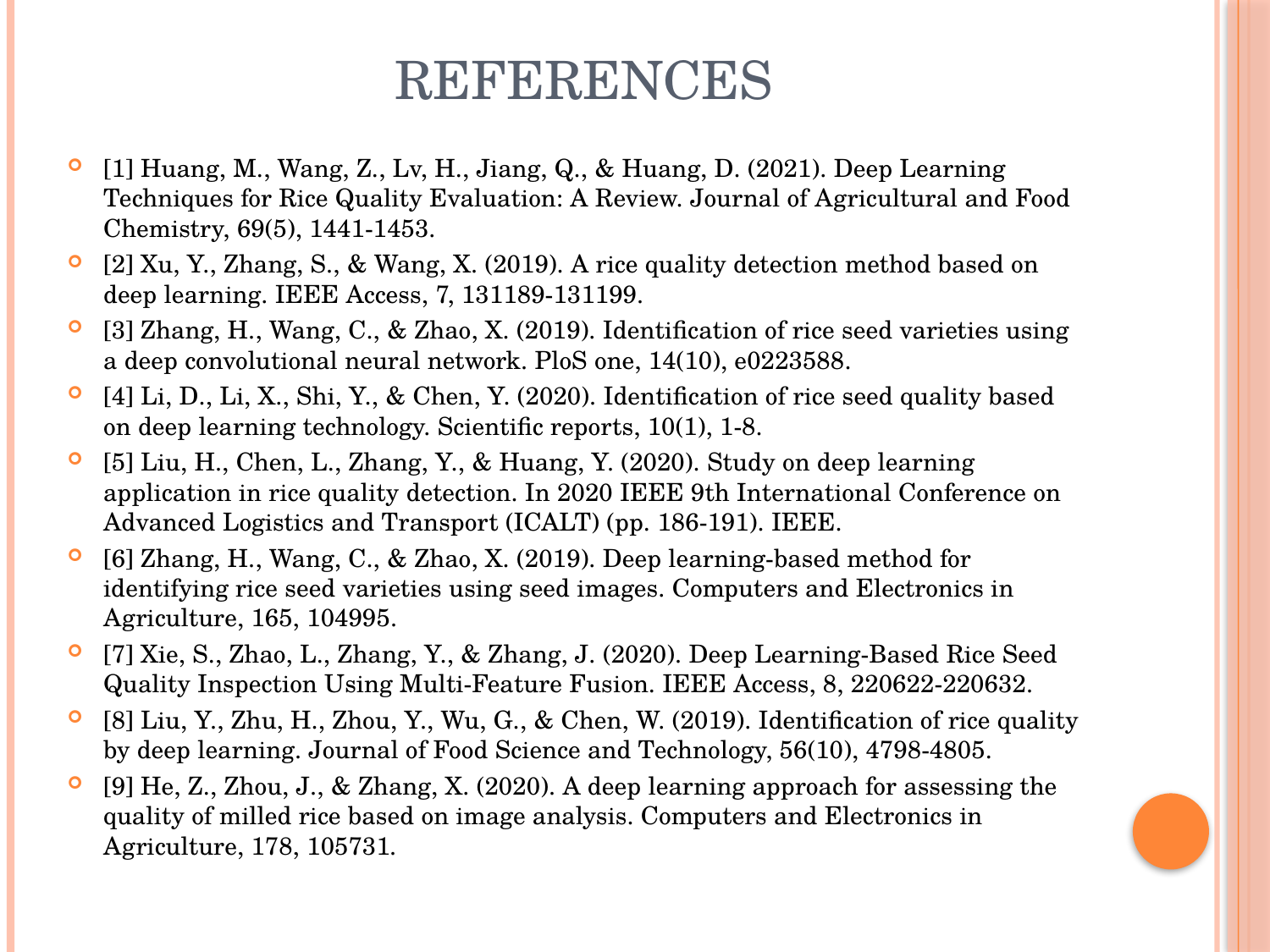

# REFERENCES
[1] Huang, M., Wang, Z., Lv, H., Jiang, Q., & Huang, D. (2021). Deep Learning Techniques for Rice Quality Evaluation: A Review. Journal of Agricultural and Food Chemistry, 69(5), 1441-1453.
[2] Xu, Y., Zhang, S., & Wang, X. (2019). A rice quality detection method based on deep learning. IEEE Access, 7, 131189-131199.
[3] Zhang, H., Wang, C., & Zhao, X. (2019). Identification of rice seed varieties using a deep convolutional neural network. PloS one, 14(10), e0223588.
[4] Li, D., Li, X., Shi, Y., & Chen, Y. (2020). Identification of rice seed quality based on deep learning technology. Scientific reports, 10(1), 1-8.
[5] Liu, H., Chen, L., Zhang, Y., & Huang, Y. (2020). Study on deep learning application in rice quality detection. In 2020 IEEE 9th International Conference on Advanced Logistics and Transport (ICALT) (pp. 186-191). IEEE.
[6] Zhang, H., Wang, C., & Zhao, X. (2019). Deep learning-based method for identifying rice seed varieties using seed images. Computers and Electronics in Agriculture, 165, 104995.
[7] Xie, S., Zhao, L., Zhang, Y., & Zhang, J. (2020). Deep Learning-Based Rice Seed Quality Inspection Using Multi-Feature Fusion. IEEE Access, 8, 220622-220632.
[8] Liu, Y., Zhu, H., Zhou, Y., Wu, G., & Chen, W. (2019). Identification of rice quality by deep learning. Journal of Food Science and Technology, 56(10), 4798-4805.
[9] He, Z., Zhou, J., & Zhang, X. (2020). A deep learning approach for assessing the quality of milled rice based on image analysis. Computers and Electronics in Agriculture, 178, 105731.